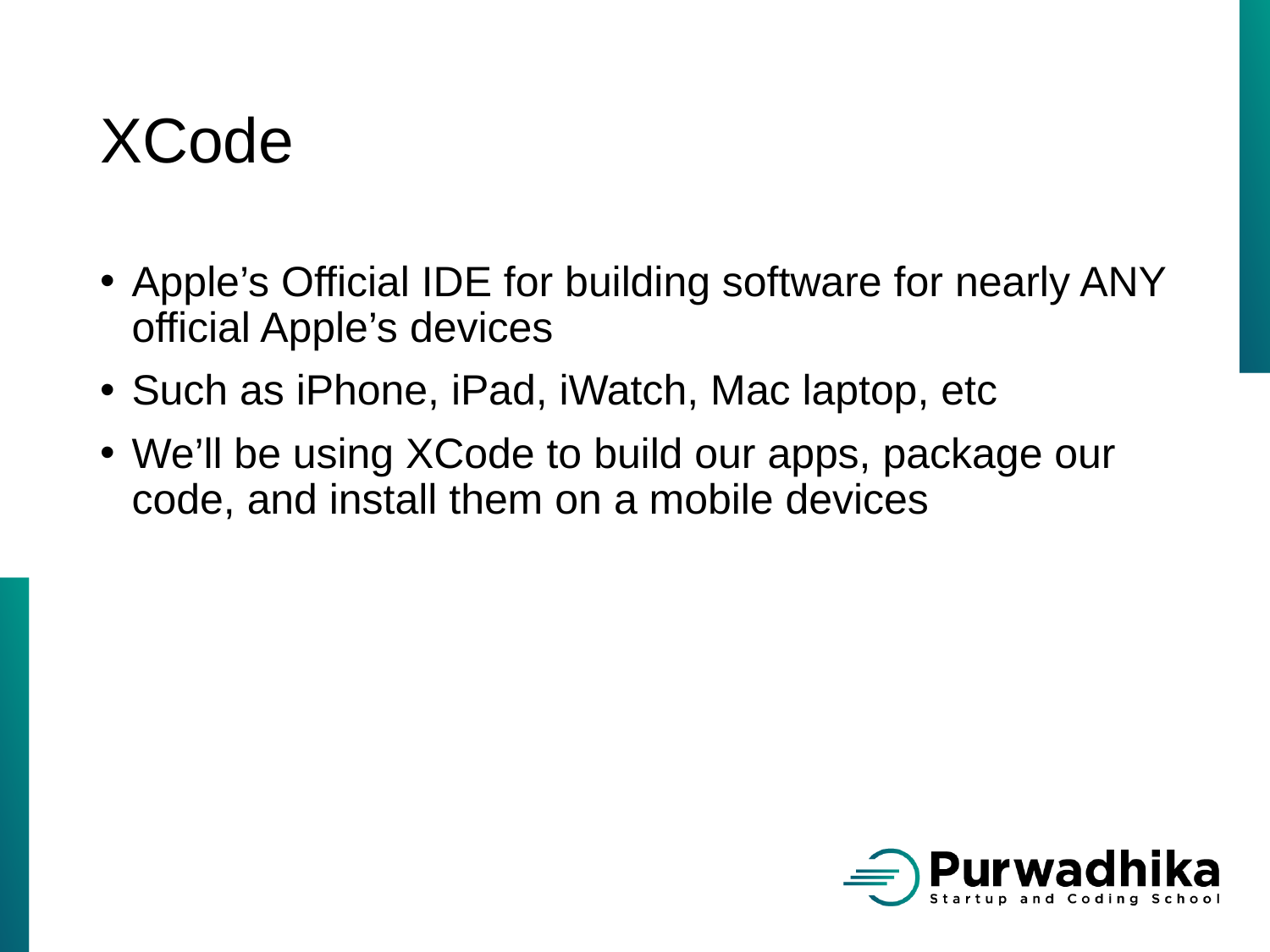

# XCode
Apple’s Official IDE for building software for nearly ANY official Apple’s devices
Such as iPhone, iPad, iWatch, Mac laptop, etc
We’ll be using XCode to build our apps, package our code, and install them on a mobile devices